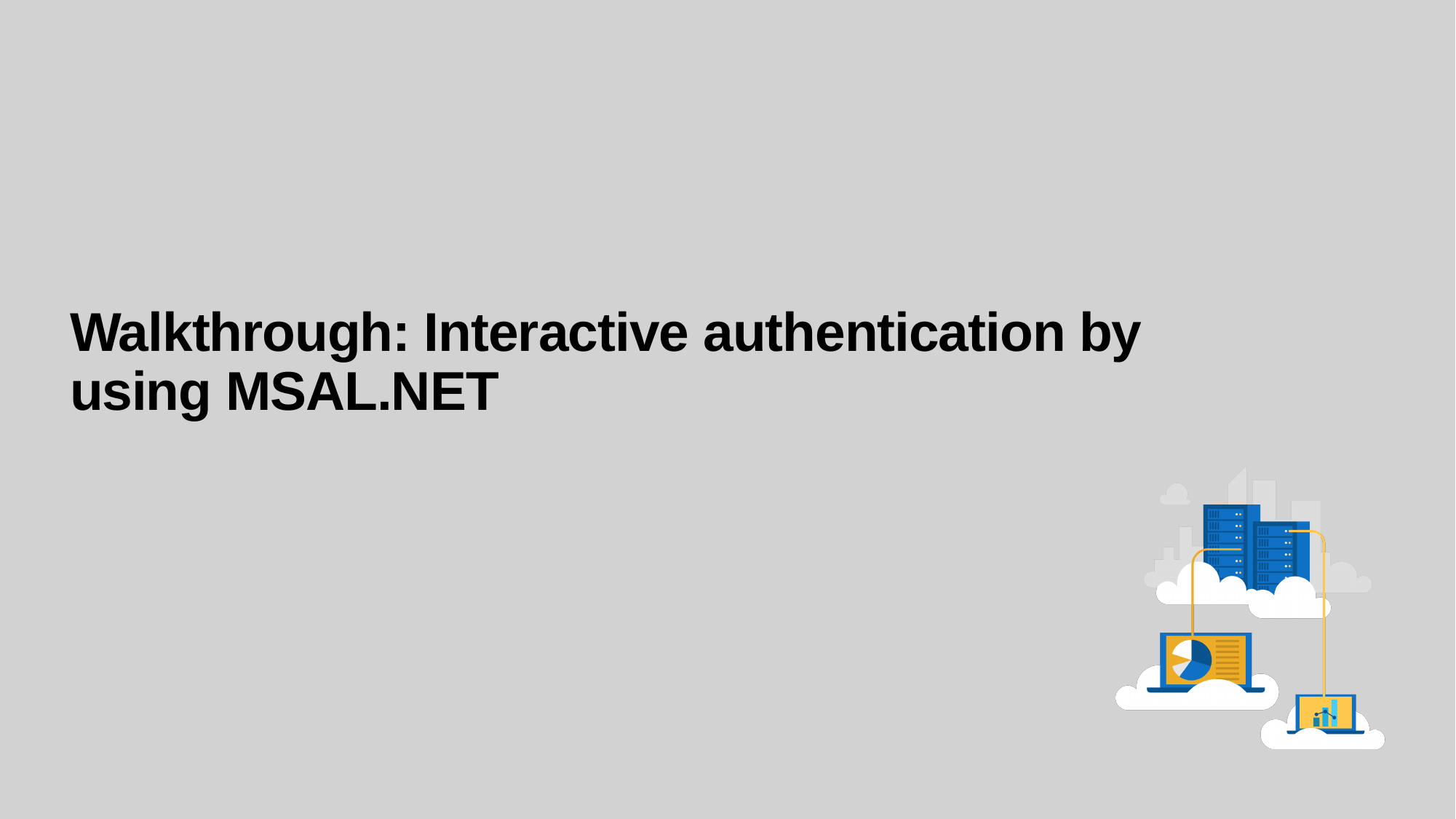

# Walkthrough: Interactive authentication by using MSAL.NET